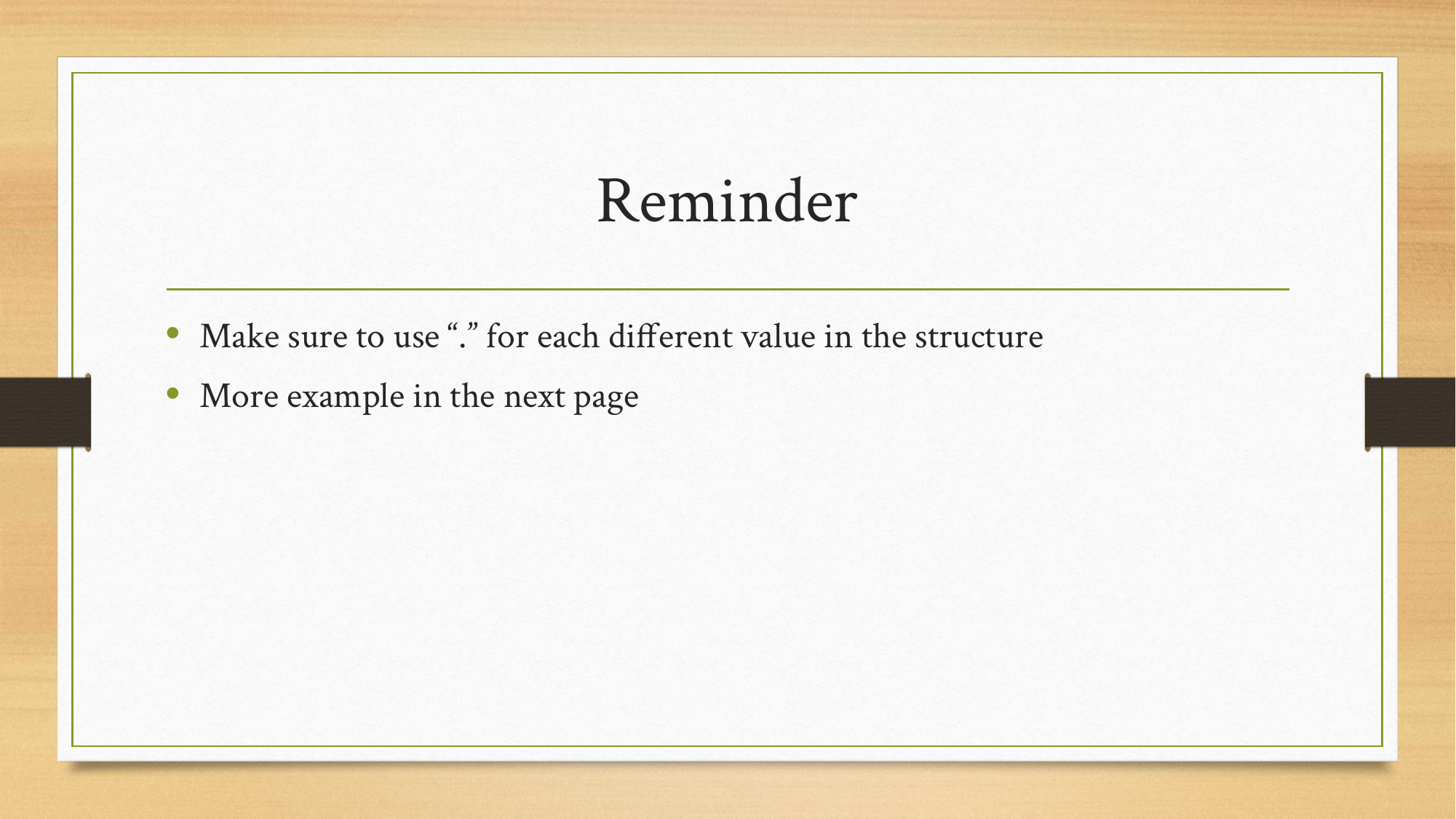

# Reminder
Make sure to use “.” for each different value in the structure
More example in the next page